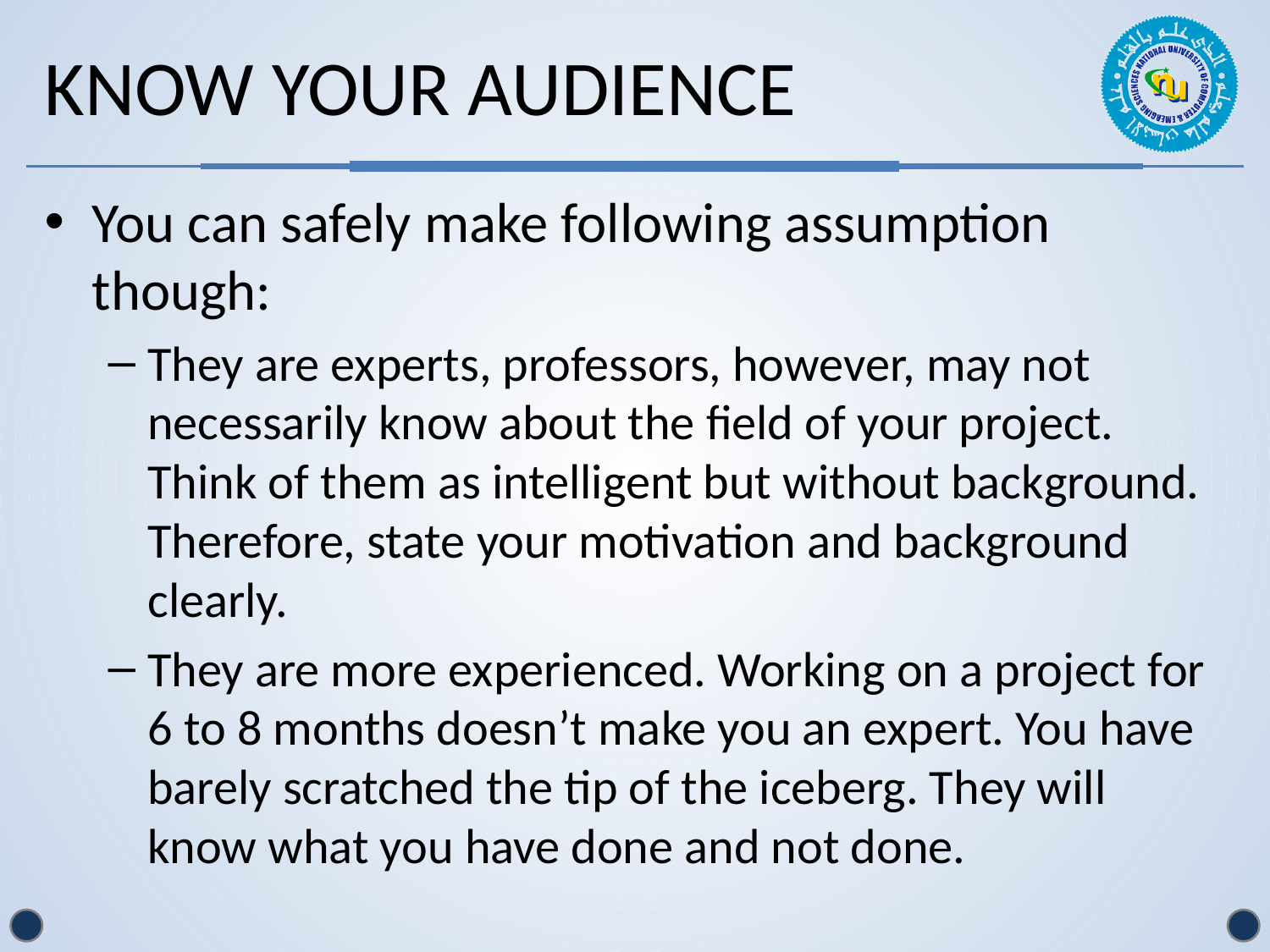

# Know your audience
You can safely make following assumption though:
They are experts, professors, however, may not necessarily know about the field of your project. Think of them as intelligent but without background. Therefore, state your motivation and background clearly.
They are more experienced. Working on a project for 6 to 8 months doesn’t make you an expert. You have barely scratched the tip of the iceberg. They will know what you have done and not done.